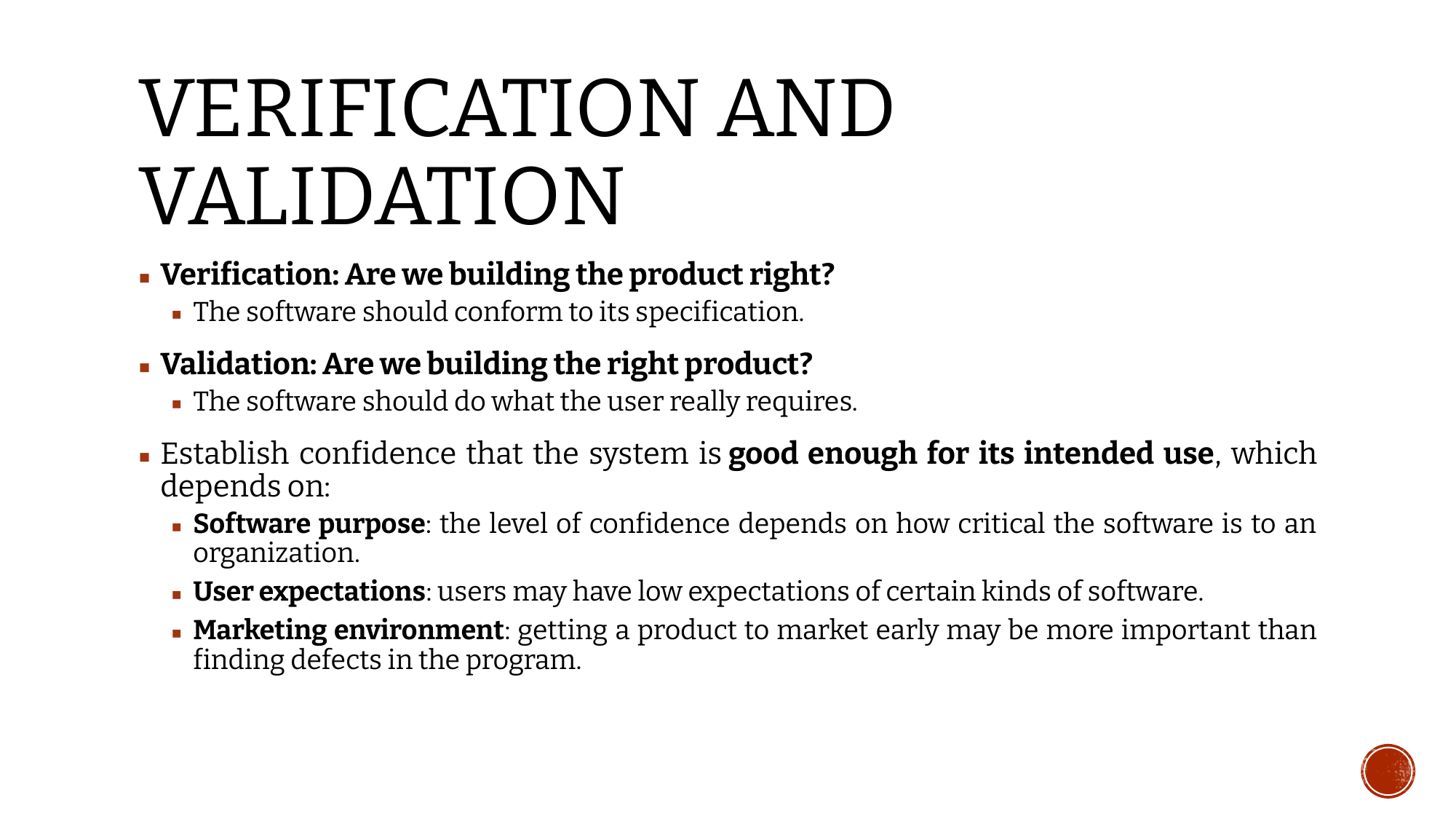

# VERIFICATION AND VALIDATION
Verification: Are we building the product right?
The software should conform to its specification.
Validation: Are we building the right product?
The software should do what the user really requires.
Establish confidence that the system is good enough for its intended use, which depends on:
Software purpose: the level of confidence depends on how critical the software is to an organization.
User expectations: users may have low expectations of certain kinds of software.
Marketing environment: getting a product to market early may be more important than finding defects in the program.